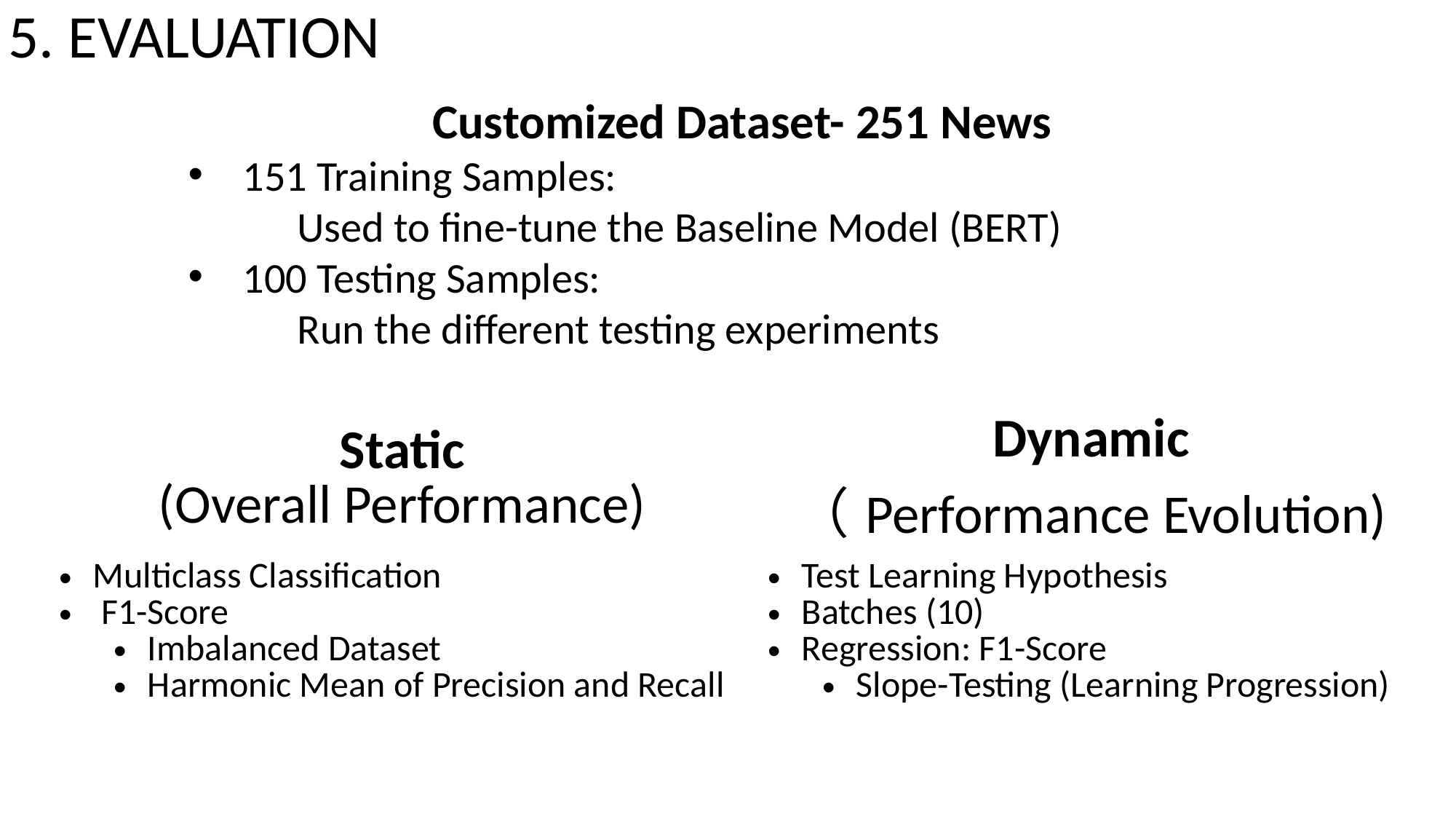

# 5. EVALUATION
 Customized Dataset- 251 News
151 Training Samples:
Used to fine-tune the Baseline Model (BERT)
100 Testing Samples:
Run the different testing experiments
| Static (Overall Performance) | Dynamic （Performance Evolution) |
| --- | --- |
| Multiclass Classification F1-Score Imbalanced Dataset Harmonic Mean of Precision and Recall | Test Learning Hypothesis Batches (10) Regression: F1-Score Slope-Testing (Learning Progression) |